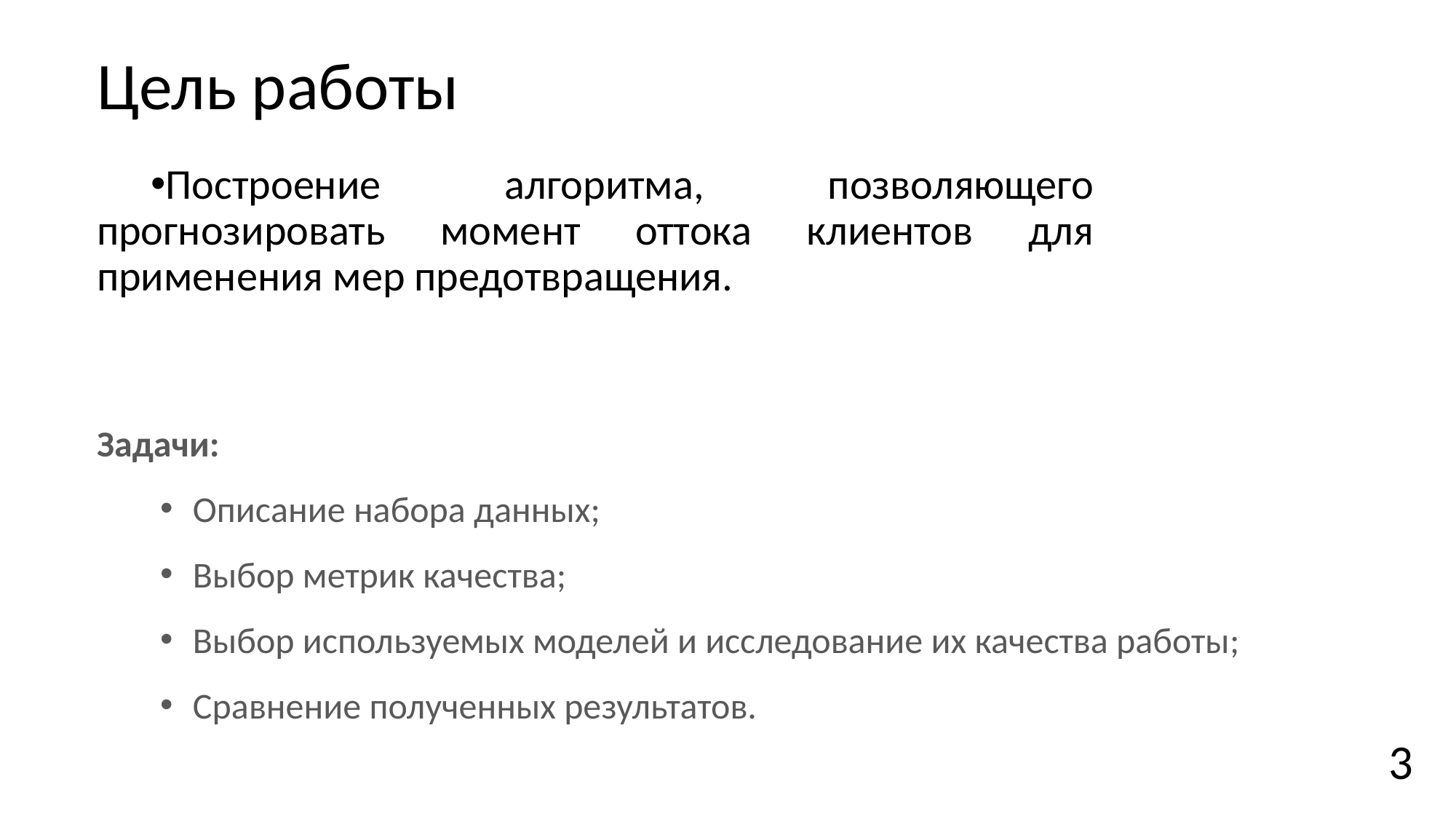

# Цель работы
Построение алгоритма, позволяющего прогнозировать момент оттока клиентов для применения мер предотвращения.

Задачи:
Описание набора данных;
Выбор метрик качества;
Выбор используемых моделей и исследование их качества работы;
Сравнение полученных результатов.
3